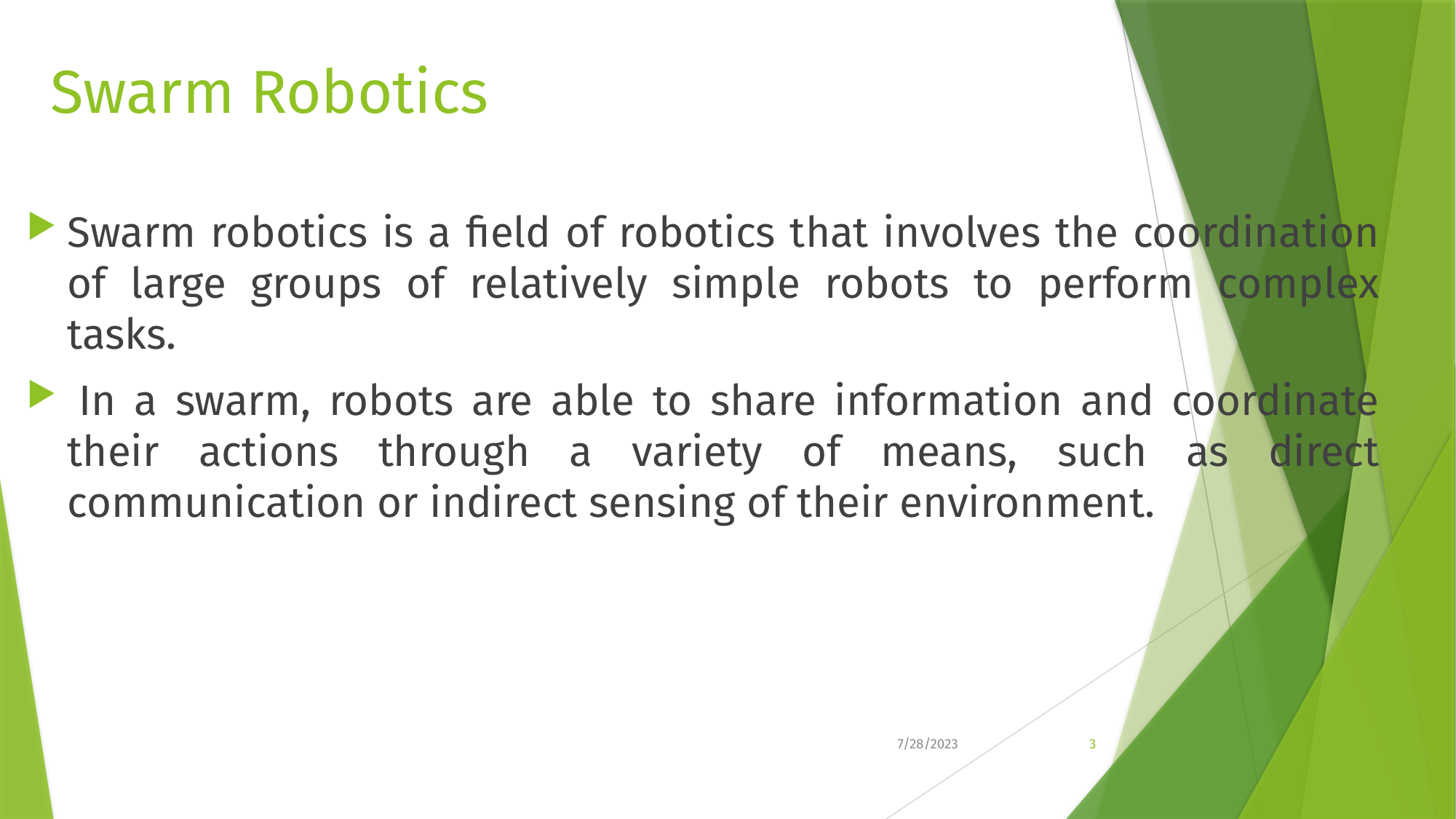

# Swarm Robotics
Swarm robotics is a field of robotics that involves the coordination of large groups of relatively simple robots to perform complex tasks.
 In a swarm, robots are able to share information and coordinate their actions through a variety of means, such as direct communication or indirect sensing of their environment.
7/28/2023
3